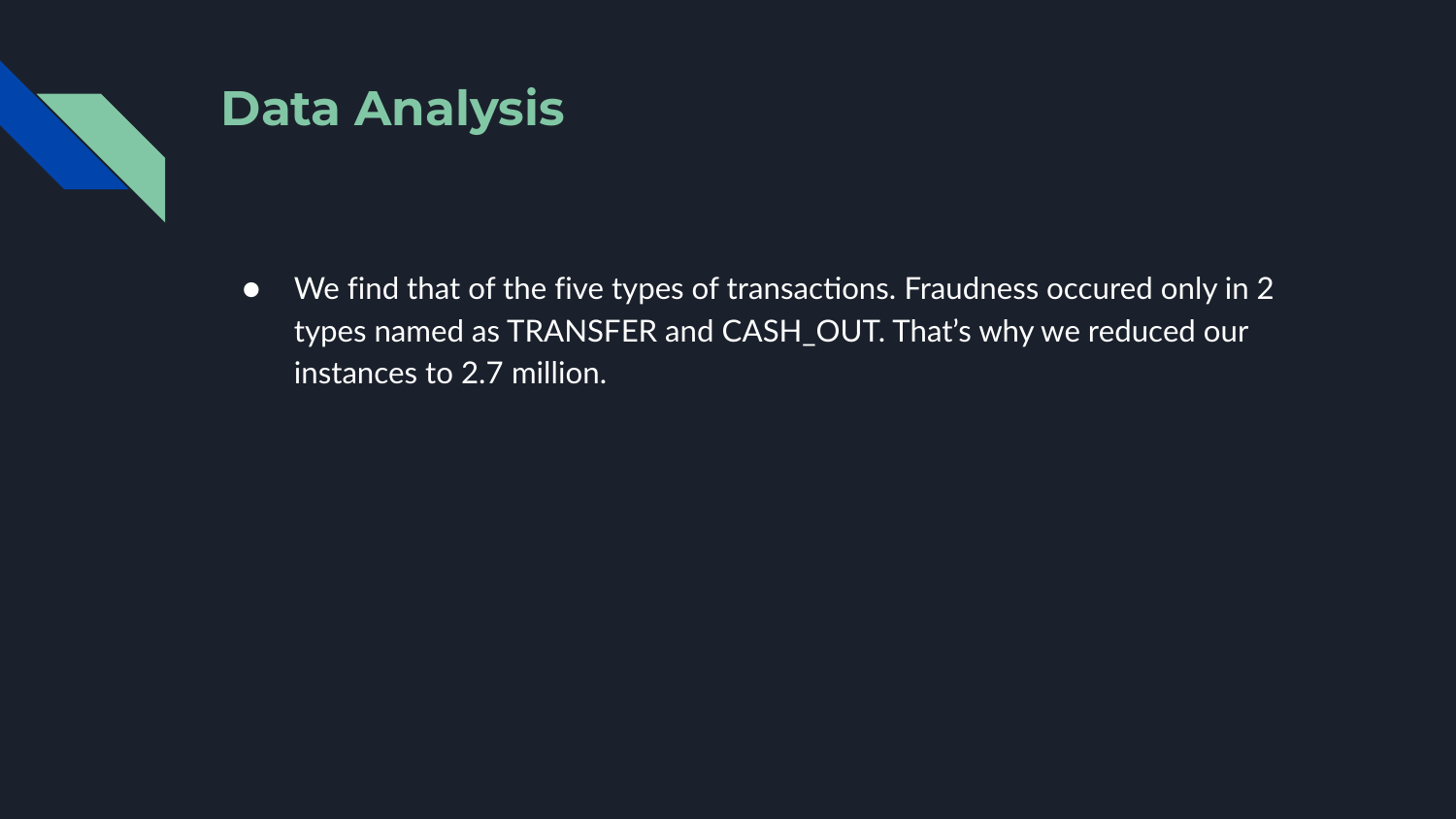

# Data Analysis
We find that of the five types of transactions. Fraudness occured only in 2 types named as TRANSFER and CASH_OUT. That’s why we reduced our instances to 2.7 million.